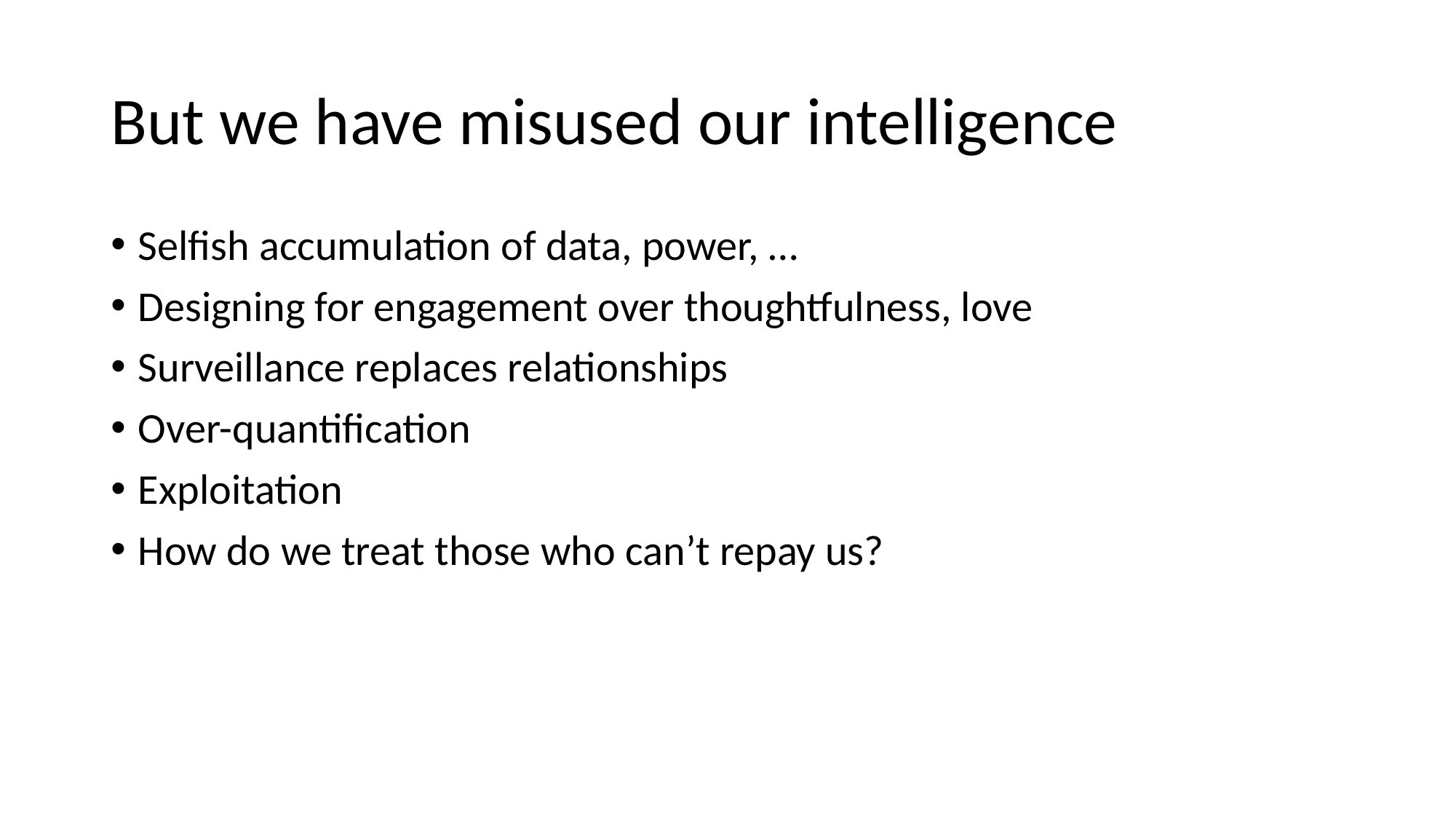

# But we have misused our intelligence
Selfish accumulation of data, power, …
Designing for engagement over thoughtfulness, love
Surveillance replaces relationships
Over-quantification
Exploitation
How do we treat those who can’t repay us?